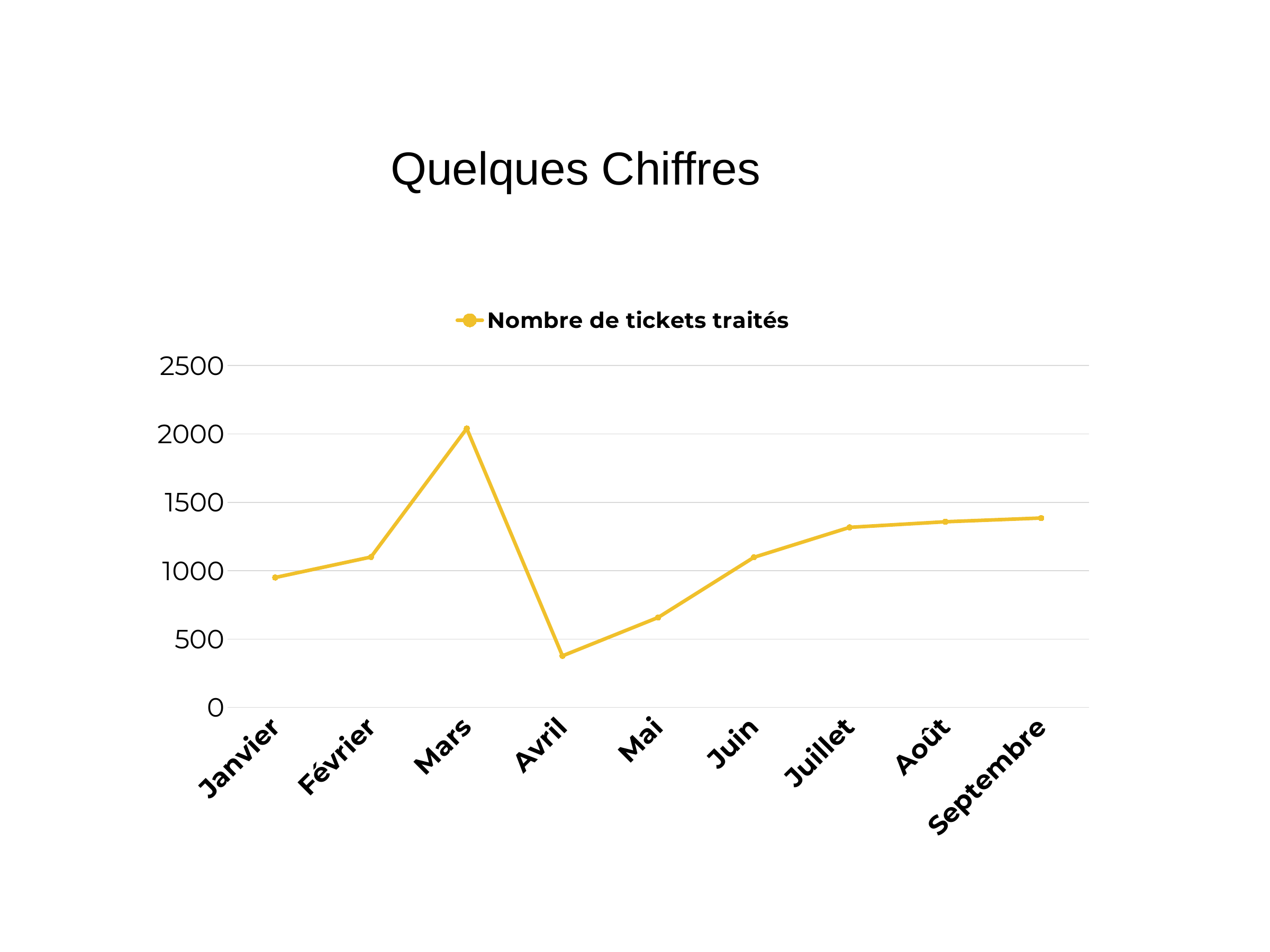

Quelques Chiffres

### Chart

| Category | Nombre de tickets traités |
|---|---|
| Janvier | 950.0 |
| Février | 1100.0 |
| Mars | 2040.0 |
| Avril | 377.0 |
| Mai | 658.0 |
| Juin | 1098.0 |
| Juillet | 1317.0 |
| Août | 1358.0 |
| Septembre | 1385.0 |